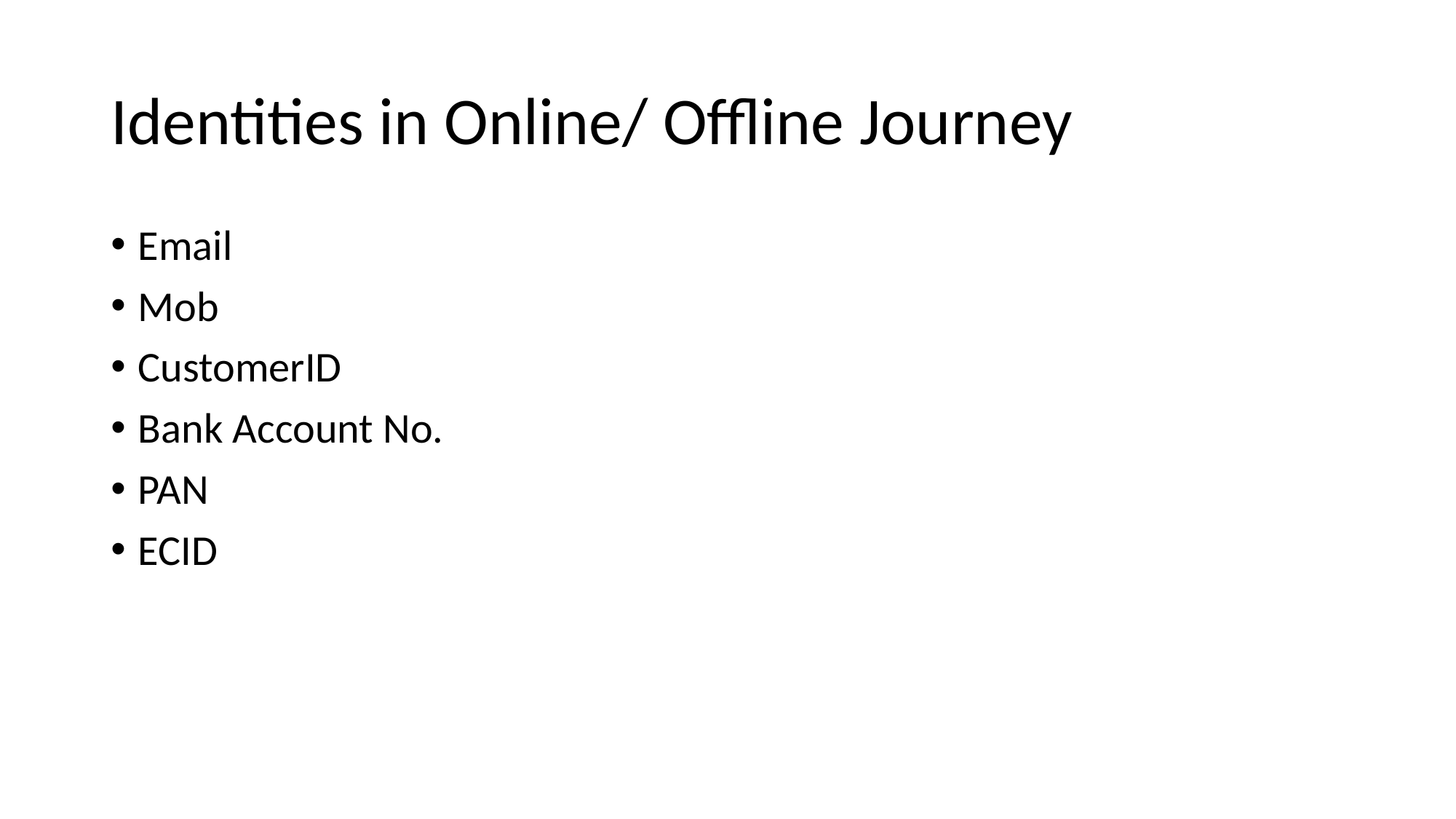

# Identities in Online/ Offline Journey
Email
Mob
CustomerID
Bank Account No.
PAN
ECID